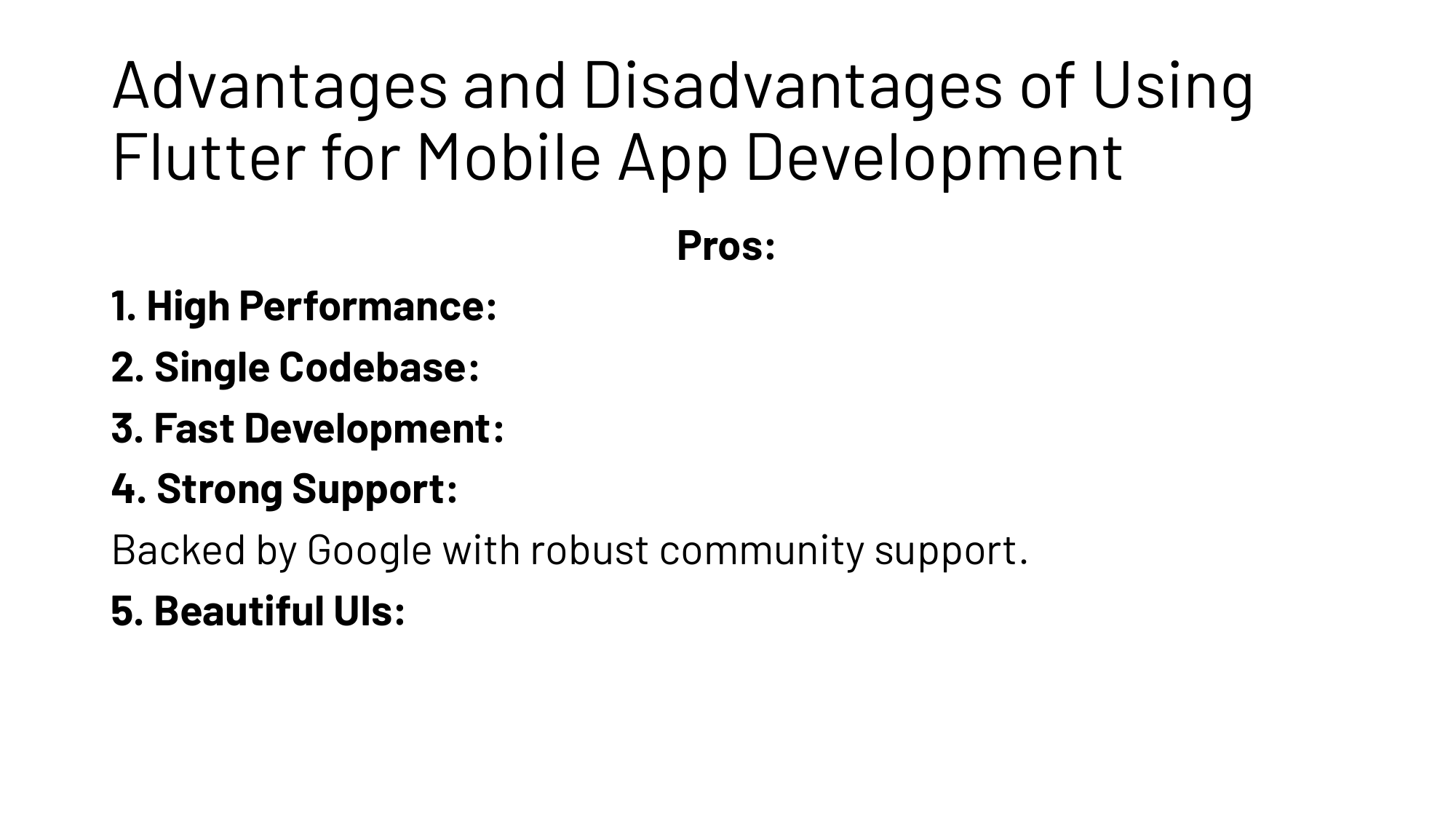

# Advantages and Disadvantages of Using Flutter for Mobile App Development
Pros:
 High Performance:
 Single Codebase:
 Fast Development:
 Strong Support:
Backed by Google with robust community support.
5. Beautiful UIs: